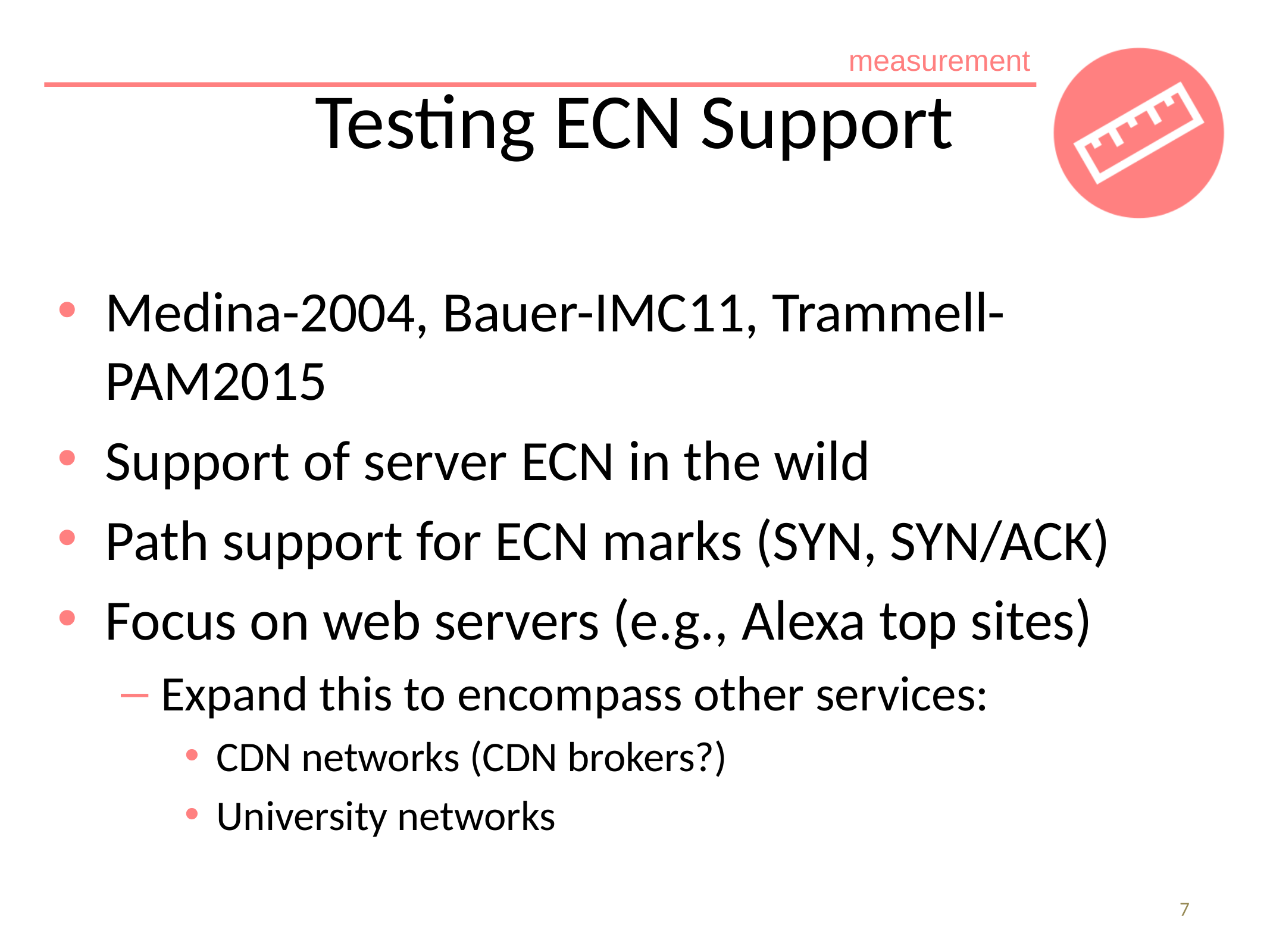

# Testing ECN Support
Medina-2004, Bauer-IMC11, Trammell-PAM2015
Support of server ECN in the wild
Path support for ECN marks (SYN, SYN/ACK)
Focus on web servers (e.g., Alexa top sites)
Expand this to encompass other services:
CDN networks (CDN brokers?)
University networks

7